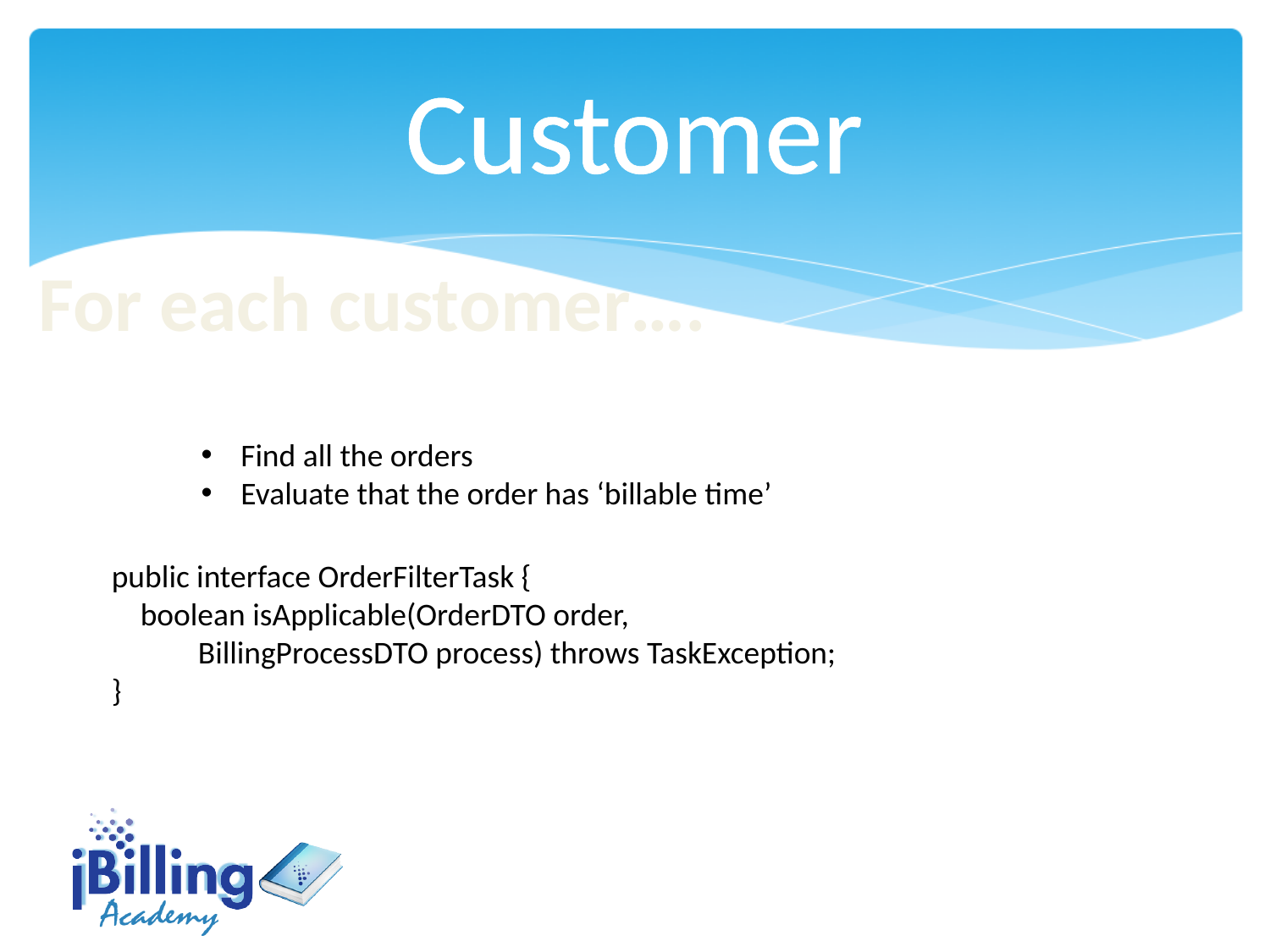

Customer
For each customer….
Find all the orders
Evaluate that the order has ‘billable time’
public interface OrderFilterTask {
    boolean isApplicable(OrderDTO order,
            BillingProcessDTO process) throws TaskException;
}